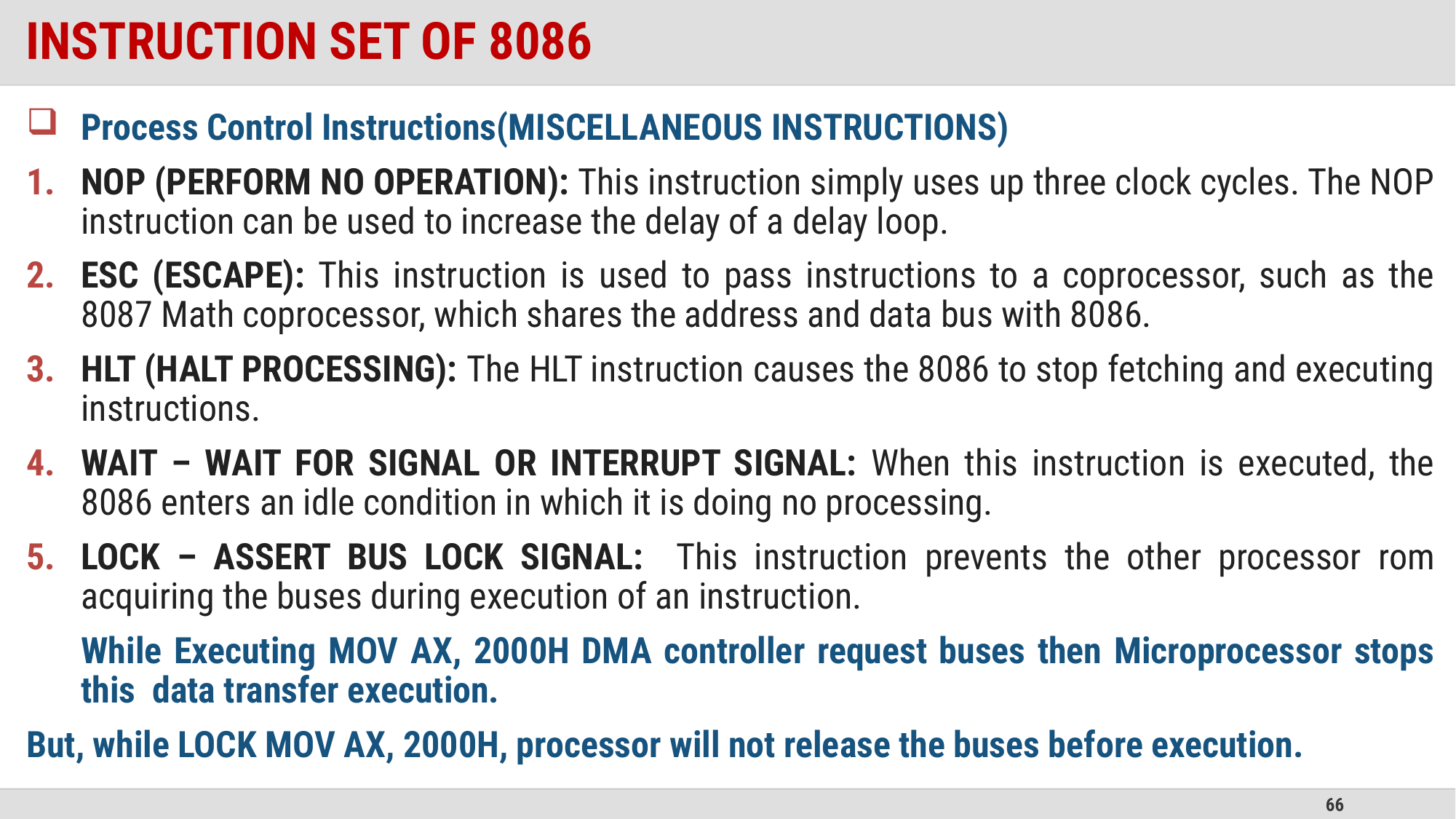

# INSTRUCTION SET OF 8086
Process Control Instructions(MISCELLANEOUS INSTRUCTIONS)
NOP (PERFORM NO OPERATION): This instruction simply uses up three clock cycles. The NOP instruction can be used to increase the delay of a delay loop.
ESC (ESCAPE): This instruction is used to pass instructions to a coprocessor, such as the 8087 Math coprocessor, which shares the address and data bus with 8086.
HLT (HALT PROCESSING): The HLT instruction causes the 8086 to stop fetching and executing instructions.
WAIT – WAIT FOR SIGNAL OR INTERRUPT SIGNAL: When this instruction is executed, the 8086 enters an idle condition in which it is doing no processing.
LOCK – ASSERT BUS LOCK SIGNAL:  This instruction prevents the other processor rom acquiring the buses during execution of an instruction.
	While Executing MOV AX, 2000H DMA controller request buses then Microprocessor stops this  data transfer execution.
But, while LOCK MOV AX, 2000H, processor will not release the buses before execution.